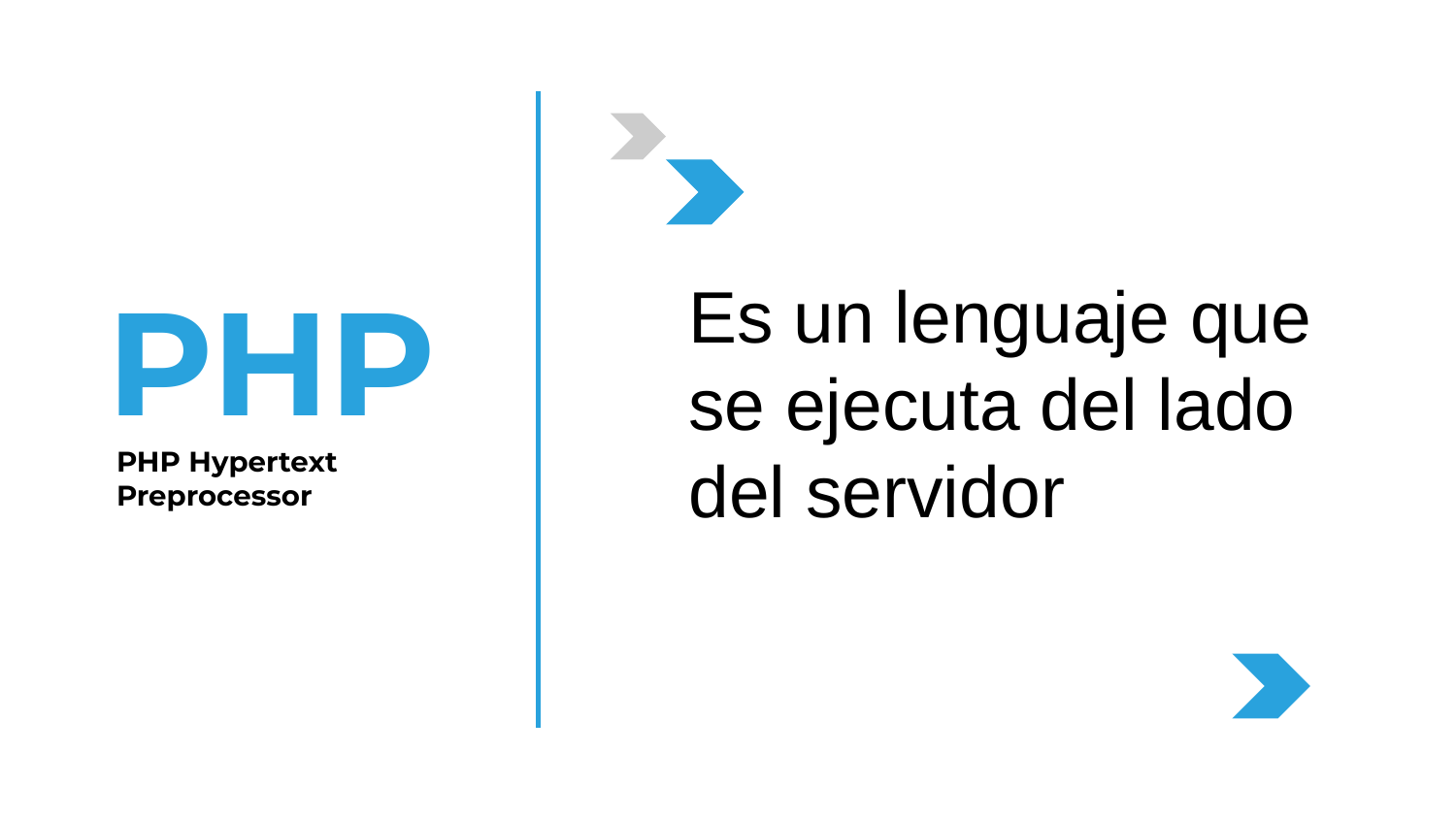

Es un lenguaje que se ejecuta del lado del servidor
PHP
PHP Hypertext Preprocessor